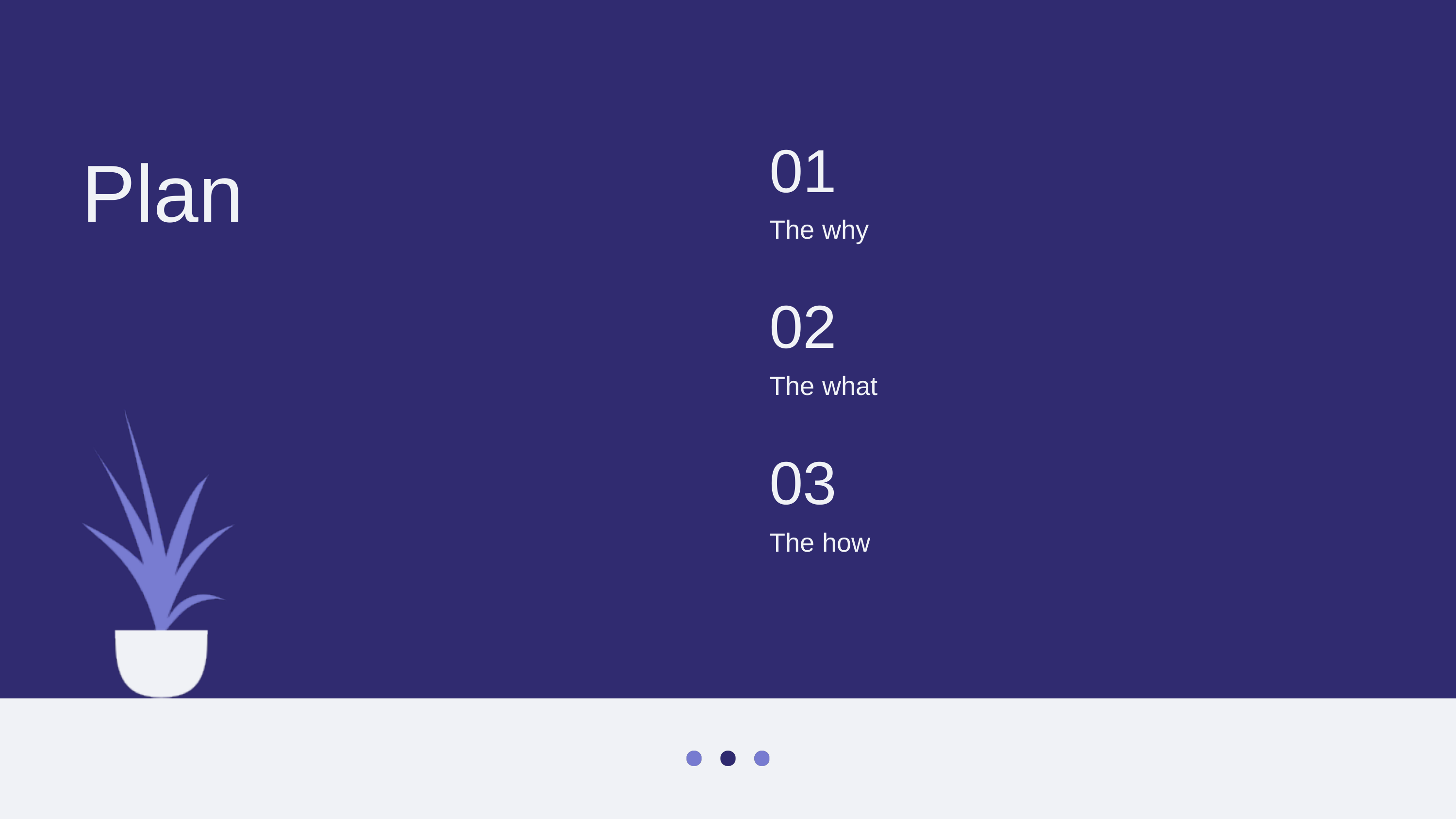

01
The why
02
The what
03
The how
Plan